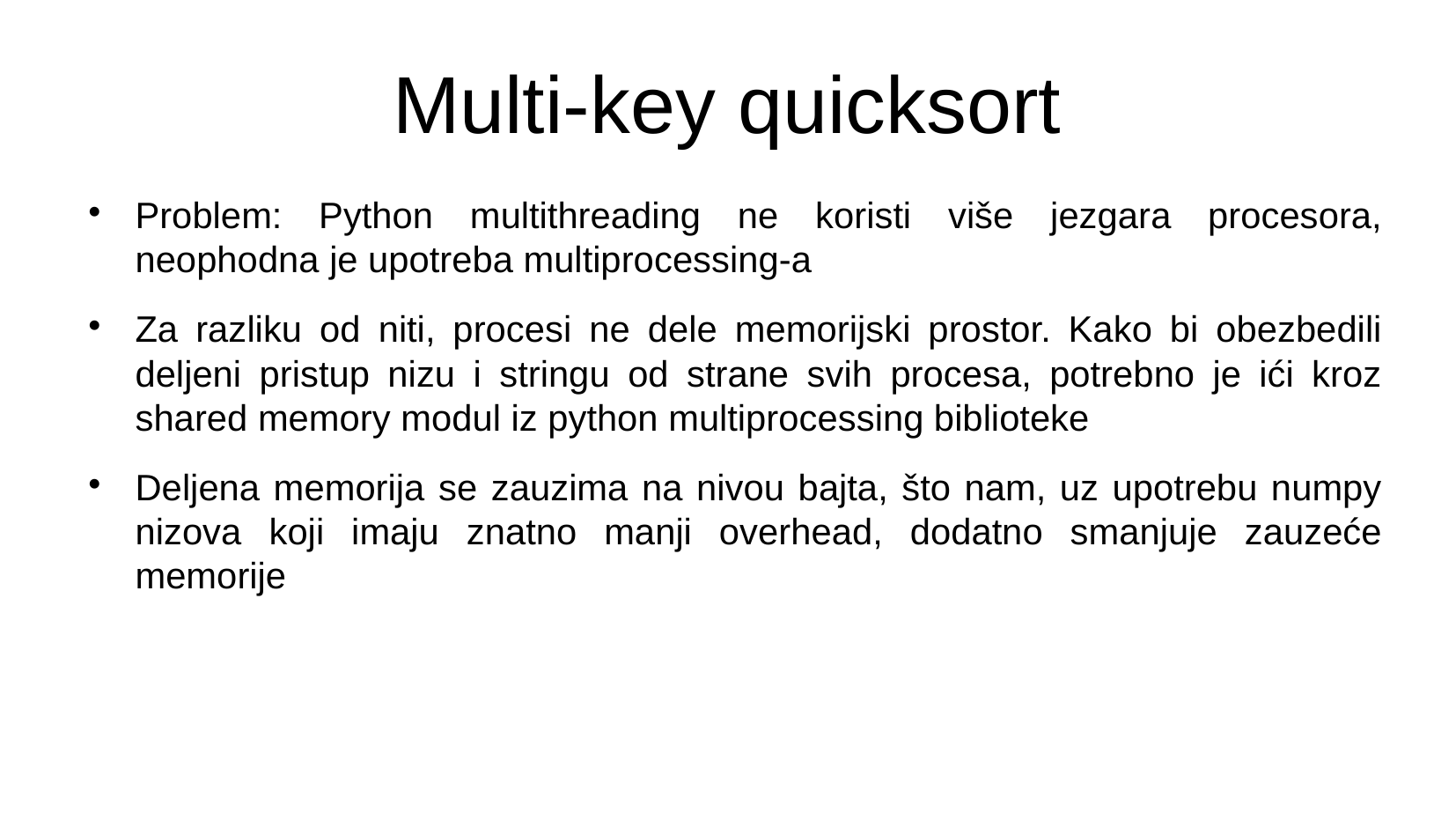

Multi-key quicksort
Problem: Python multithreading ne koristi više jezgara procesora, neophodna je upotreba multiprocessing-a
Za razliku od niti, procesi ne dele memorijski prostor. Kako bi obezbedili deljeni pristup nizu i stringu od strane svih procesa, potrebno je ići kroz shared memory modul iz python multiprocessing biblioteke
Deljena memorija se zauzima na nivou bajta, što nam, uz upotrebu numpy nizova koji imaju znatno manji overhead, dodatno smanjuje zauzeće memorije